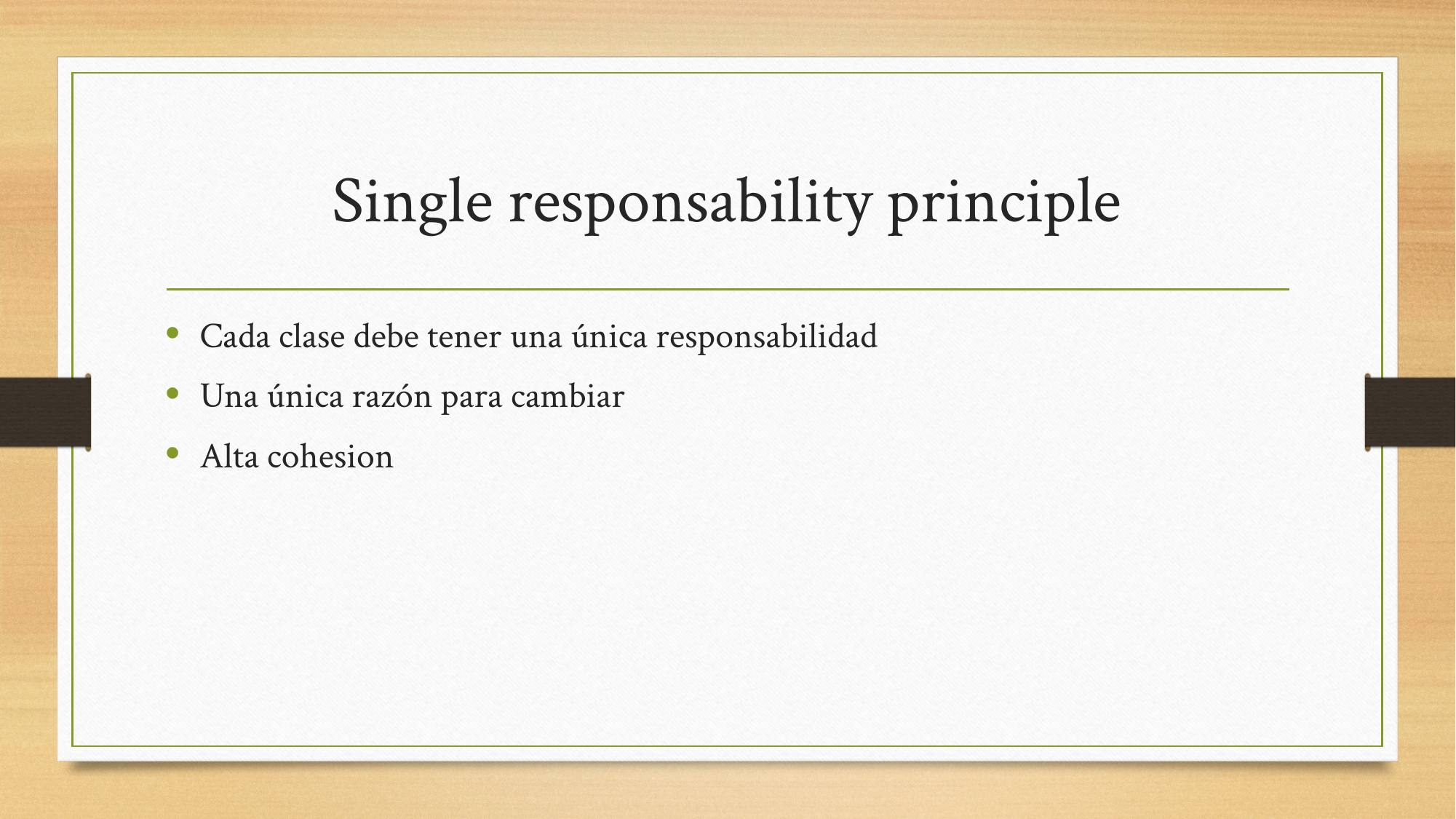

# Single responsability principle
Cada clase debe tener una única responsabilidad
Una única razón para cambiar
Alta cohesion